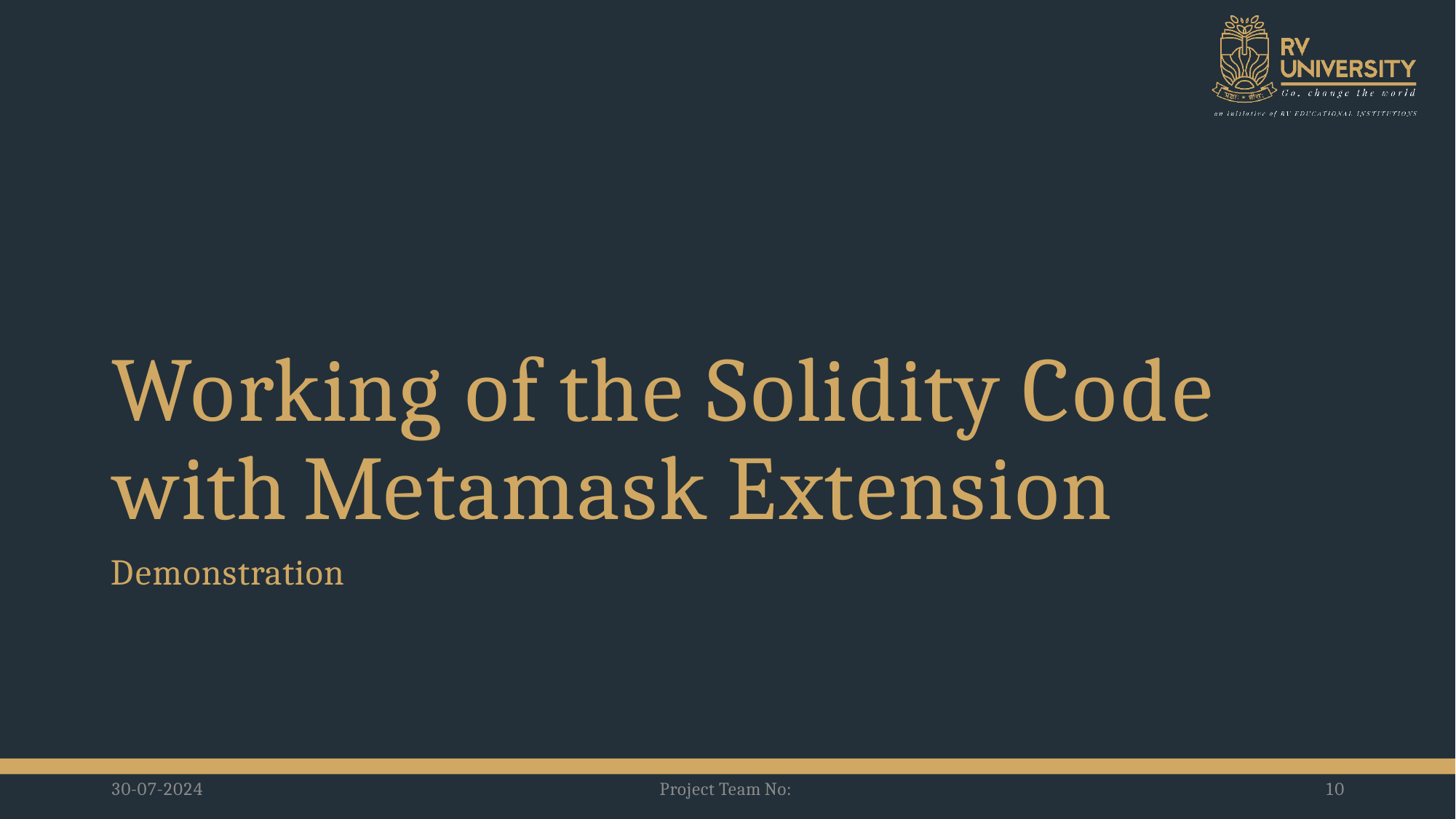

# Working of the Solidity Code with Metamask Extension
Demonstration
30-07-2024
Project Team No:
10